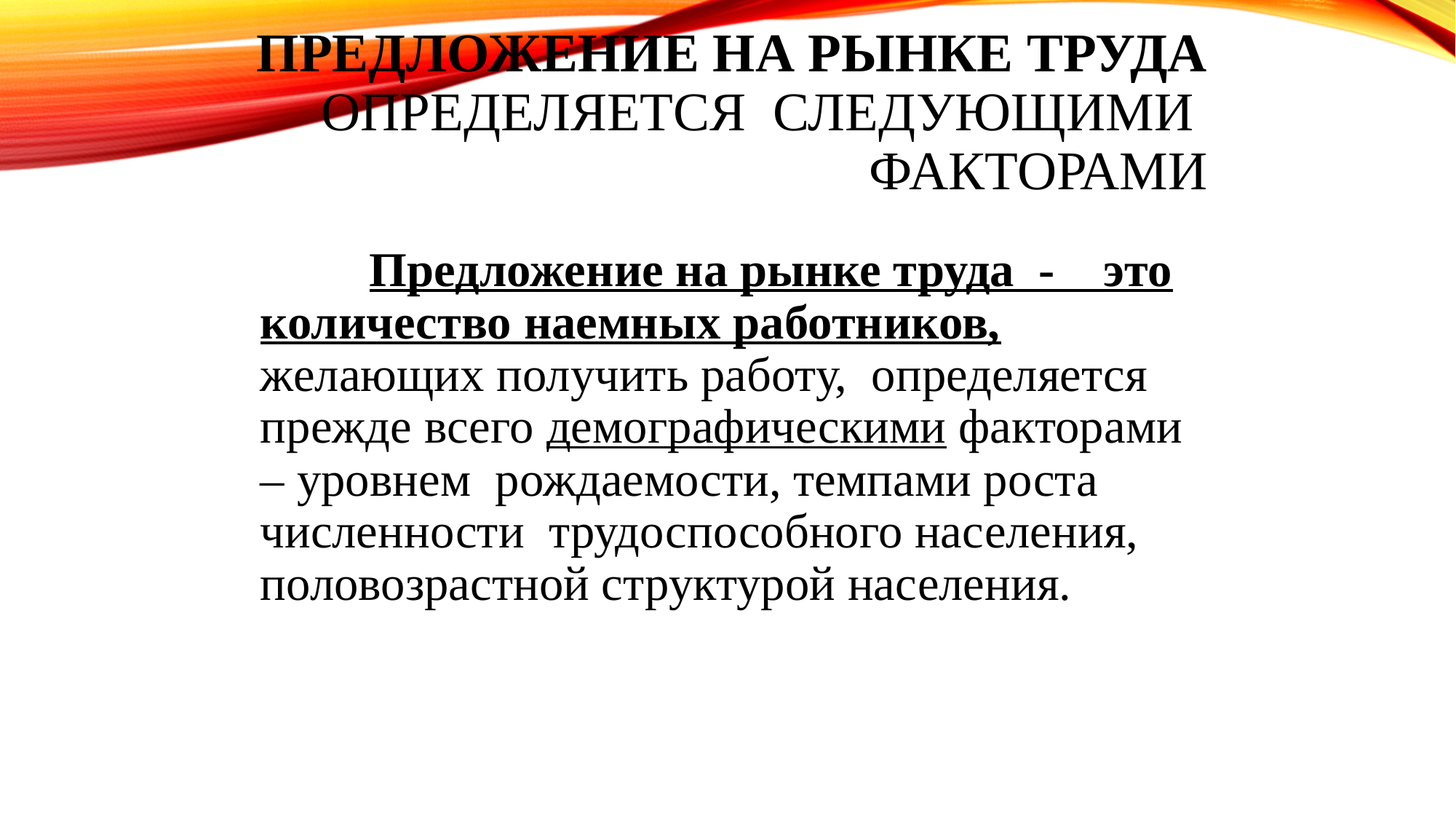

# Предложение на рынке труда определяется  следующими  факторами
	Предложение на рынке труда  -    это количество наемных работников, желающих получить работу,  определяется прежде всего демографическими факторами – уровнем  рождаемости, темпами роста  численности  трудоспособного населения, половозрастной структурой населения.